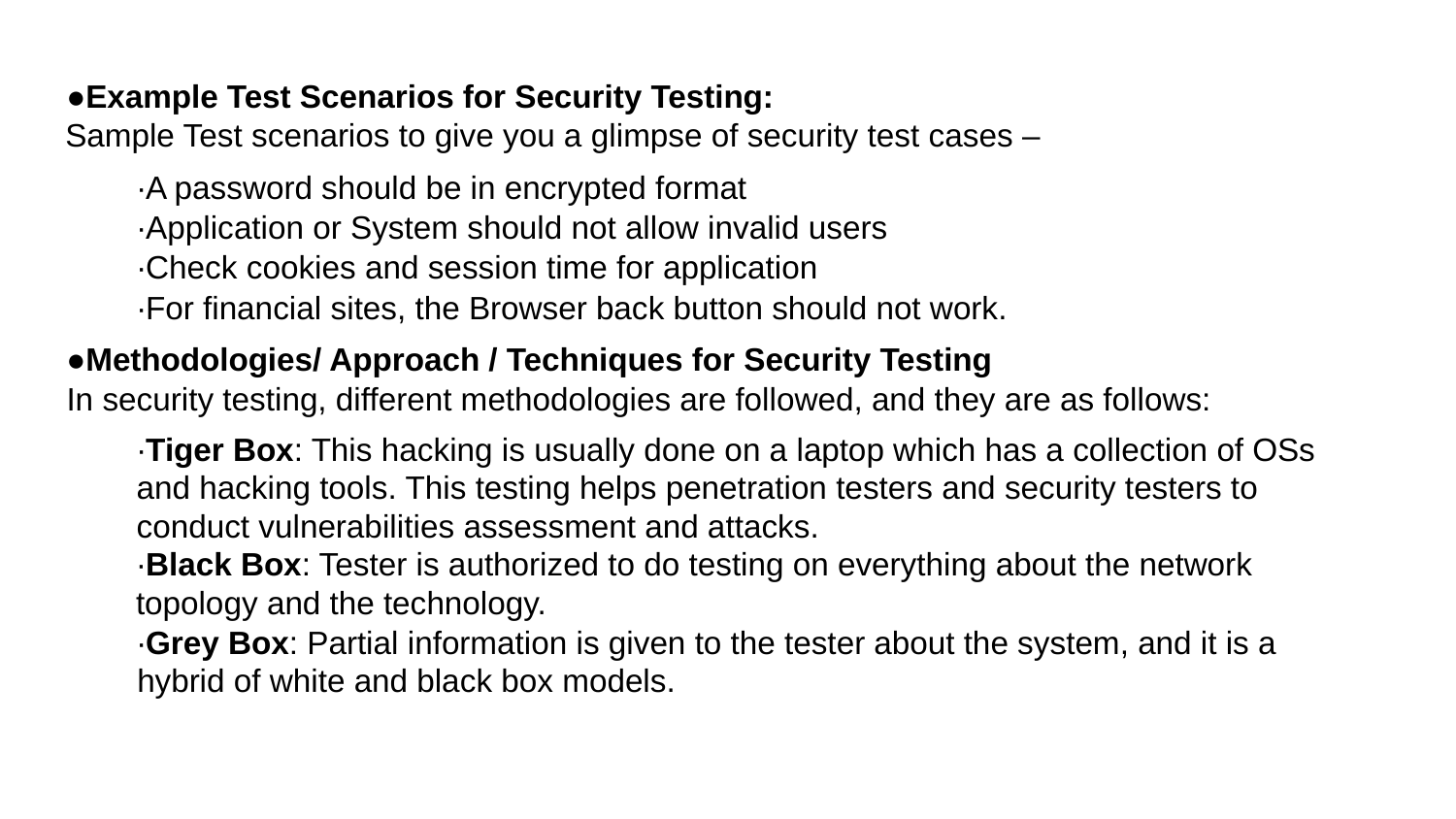

●Example Test Scenarios for Security Testing:
Sample Test scenarios to give you a glimpse of security test cases –
∙A password should be in encrypted format
∙Application or System should not allow invalid users
∙Check cookies and session time for application
∙For financial sites, the Browser back button should not work.
●Methodologies/ Approach / Techniques for Security Testing
In security testing, different methodologies are followed, and they are as follows:
∙Tiger Box: This hacking is usually done on a laptop which has a collection of OSs  and hacking tools. This testing helps penetration testers and security testers to  conduct vulnerabilities assessment and attacks.
∙Black Box: Tester is authorized to do testing on everything about the network  topology and the technology.
∙Grey Box: Partial information is given to the tester about the system, and it is a  hybrid of white and black box models.